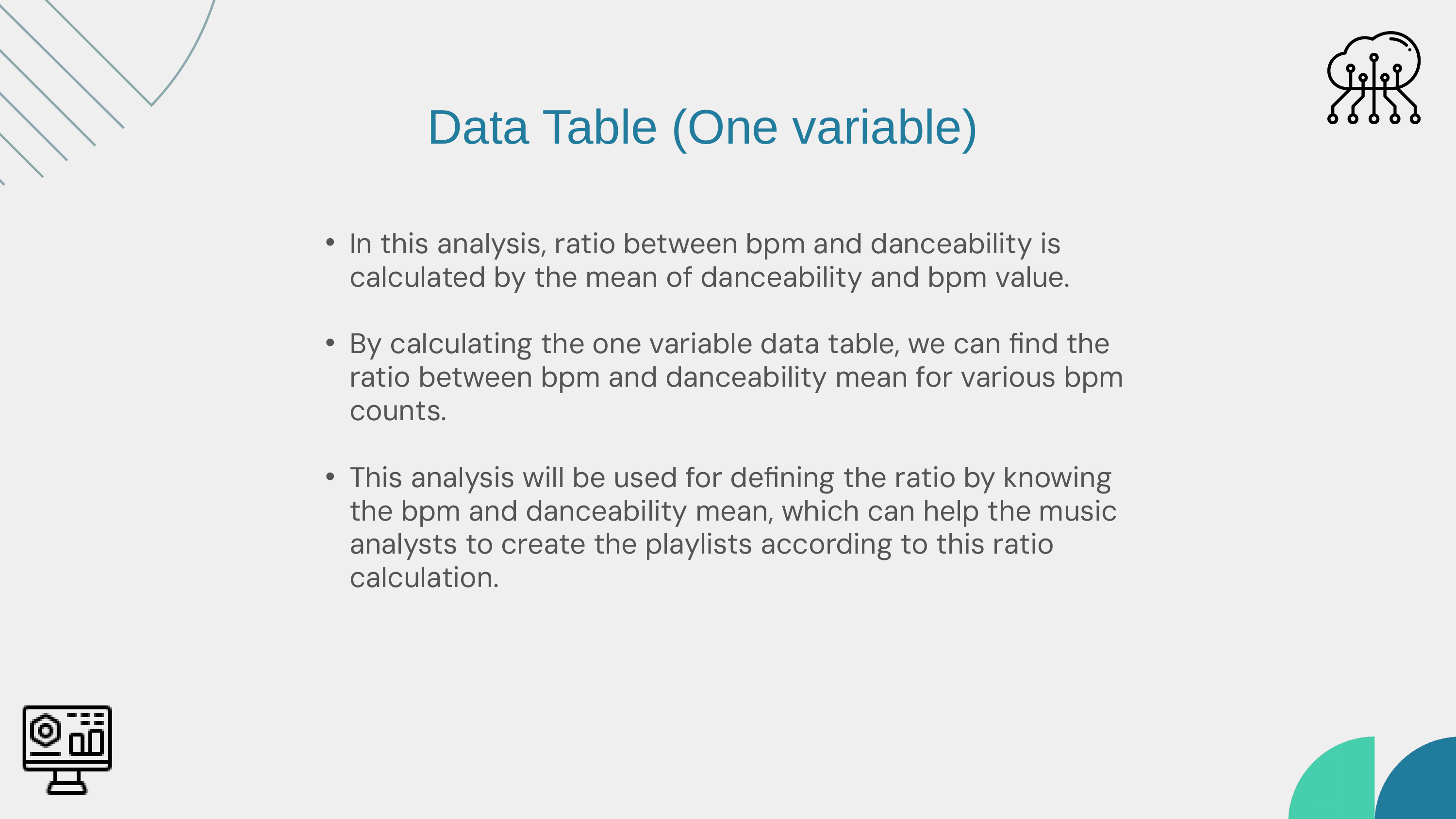

Data Table (One variable)
In this analysis, ratio between bpm and danceability is calculated by the mean of danceability and bpm value.

By calculating the one variable data table, we can find the ratio between bpm and danceability mean for various bpm counts.

This analysis will be used for defining the ratio by knowing the bpm and danceability mean, which can help the music analysts to create the playlists according to this ratio calculation.